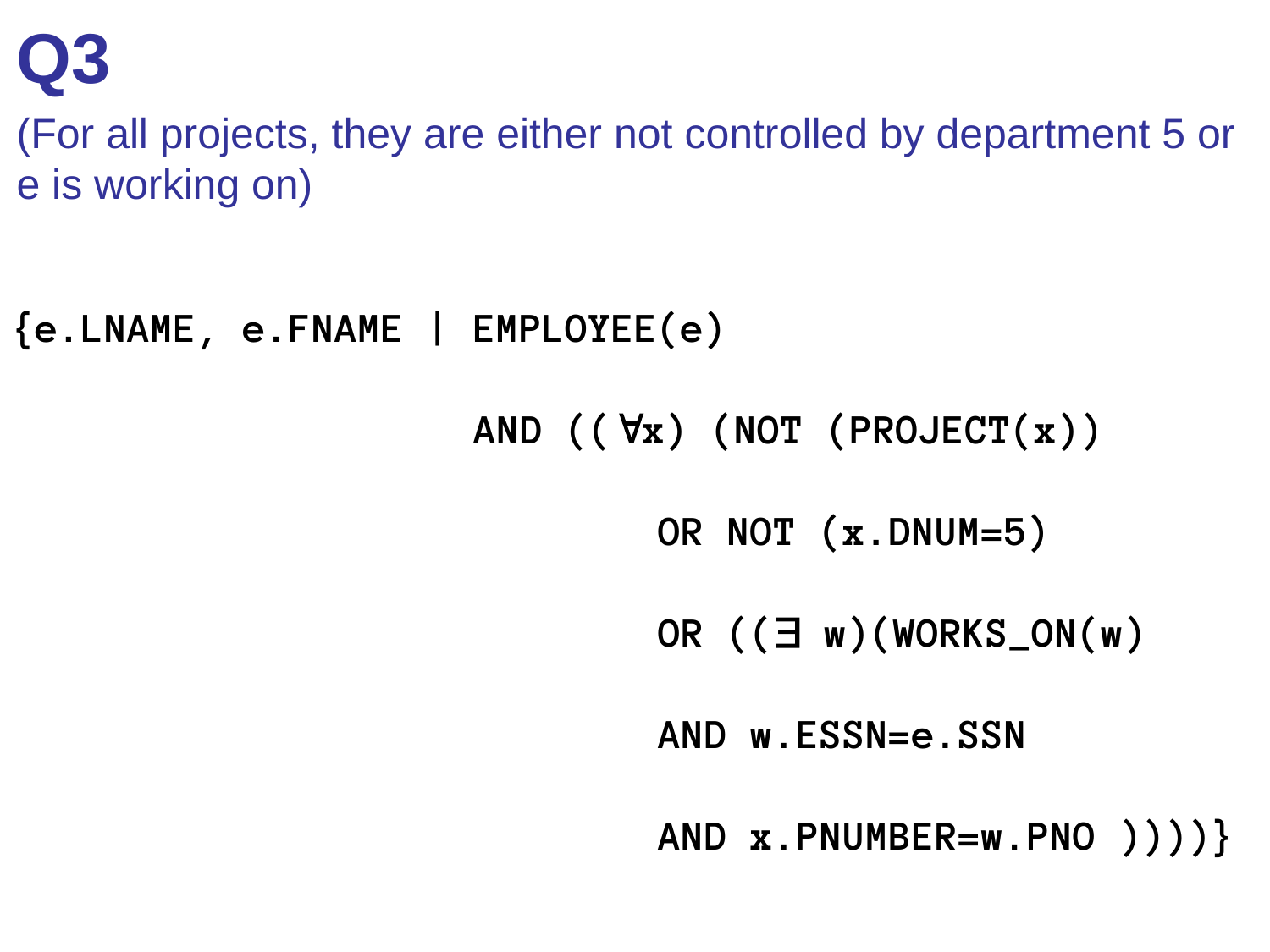

Q3
(For all projects, they are either not controlled by department 5 or e is working on)
{e.LNAME, e.FNAME | EMPLOYEE(e)
                    AND ((∀x) (NOT (PROJECT(x))
                            OR NOT (x.DNUM=5)
                            OR ((∃ w)(WORKS_ON(w)
                            AND w.ESSN=e.SSN
                            AND x.PNUMBER=w.PNO ))))}